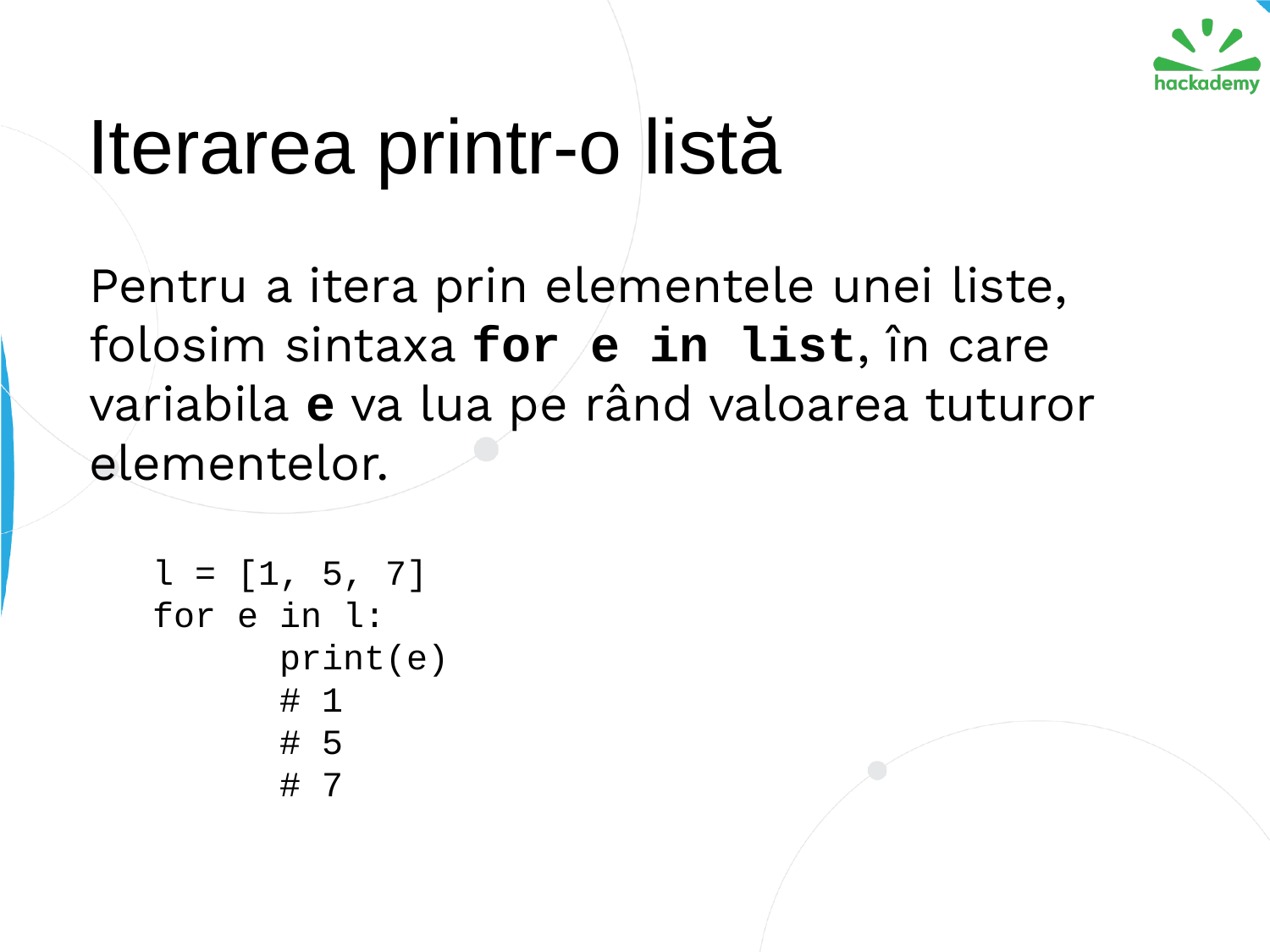

# Iterarea printr-o listă
Pentru a itera prin elementele unei liste, folosim sintaxa for e in list, în care variabila e va lua pe rând valoarea tuturor elementelor.

l = [1, 5, 7]
for e in l:
	print(e)
	# 1
	# 5
	# 7